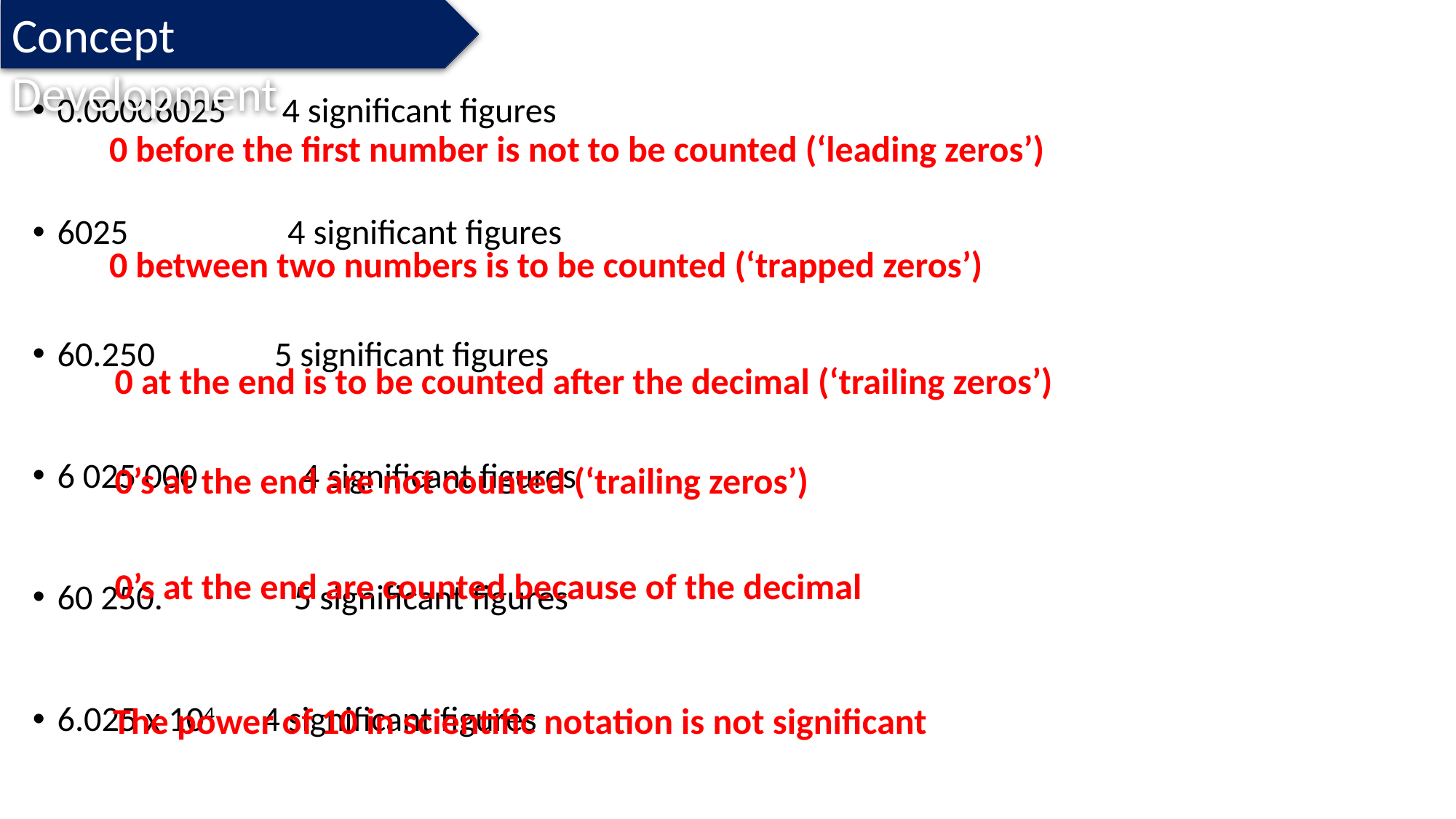

Concept Development
0.00006025       4 significant figures

6025                    4 significant figures

60.250               5 significant figures

6 025 000	        4 significant figures

60 250.	       5 significant figures

6.025 x 104      4 significant figures
0 before the first number is not to be counted (‘leading zeros’)
0 between two numbers is to be counted (‘trapped zeros’)
0 at the end is to be counted after the decimal (‘trailing zeros’)
0’s at the end are not counted (‘trailing zeros’)
0’s at the end are counted because of the decimal
The power of 10 in scientific notation is not significant